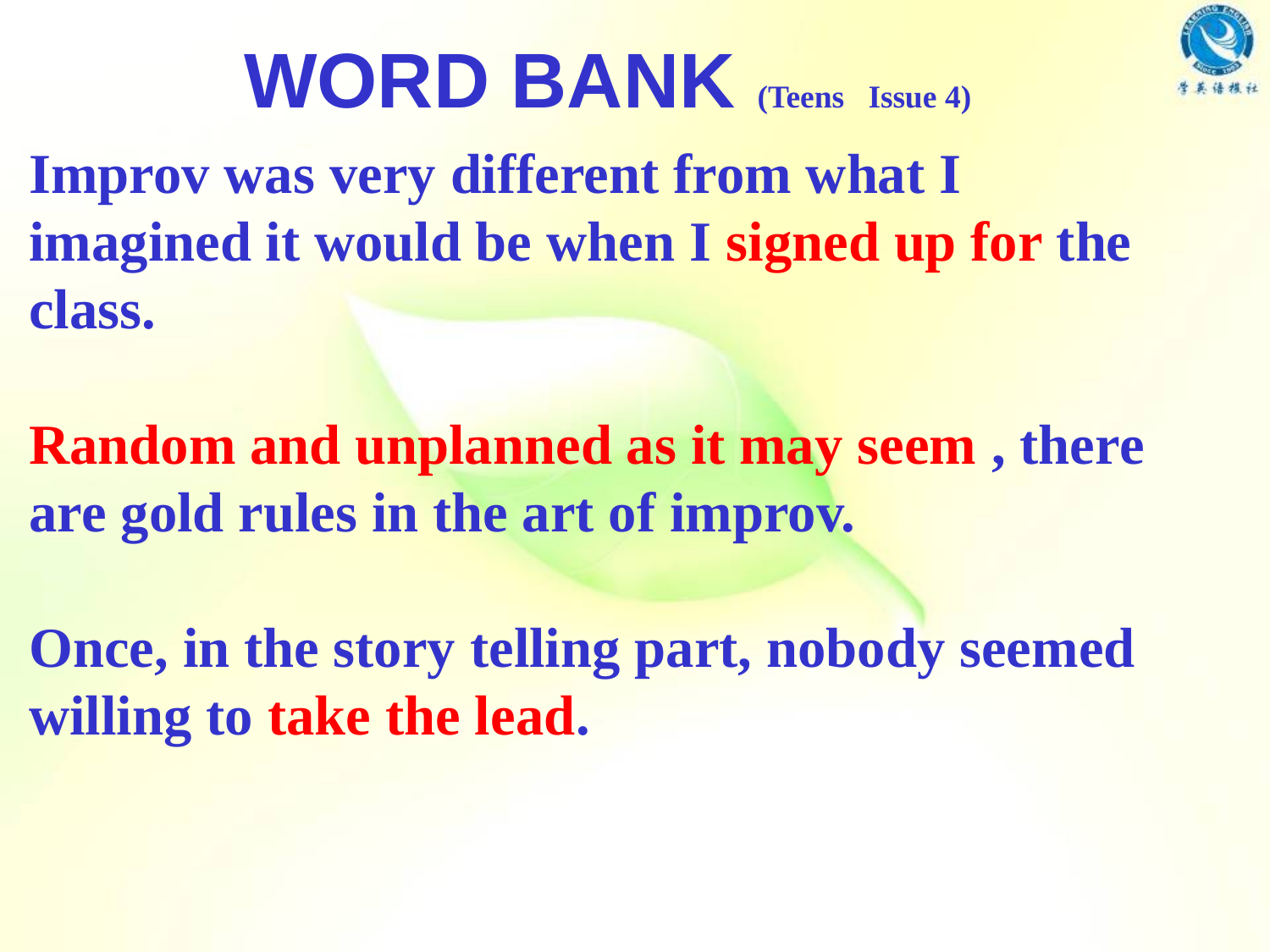

WORD BANK (Teens   Issue 4)
Improv was very different from what I imagined it would be when I signed up for the class.

Random and unplanned as it may seem , there are gold rules in the art of improv.

Once, in the story telling part, nobody seemed willing to take the lead.